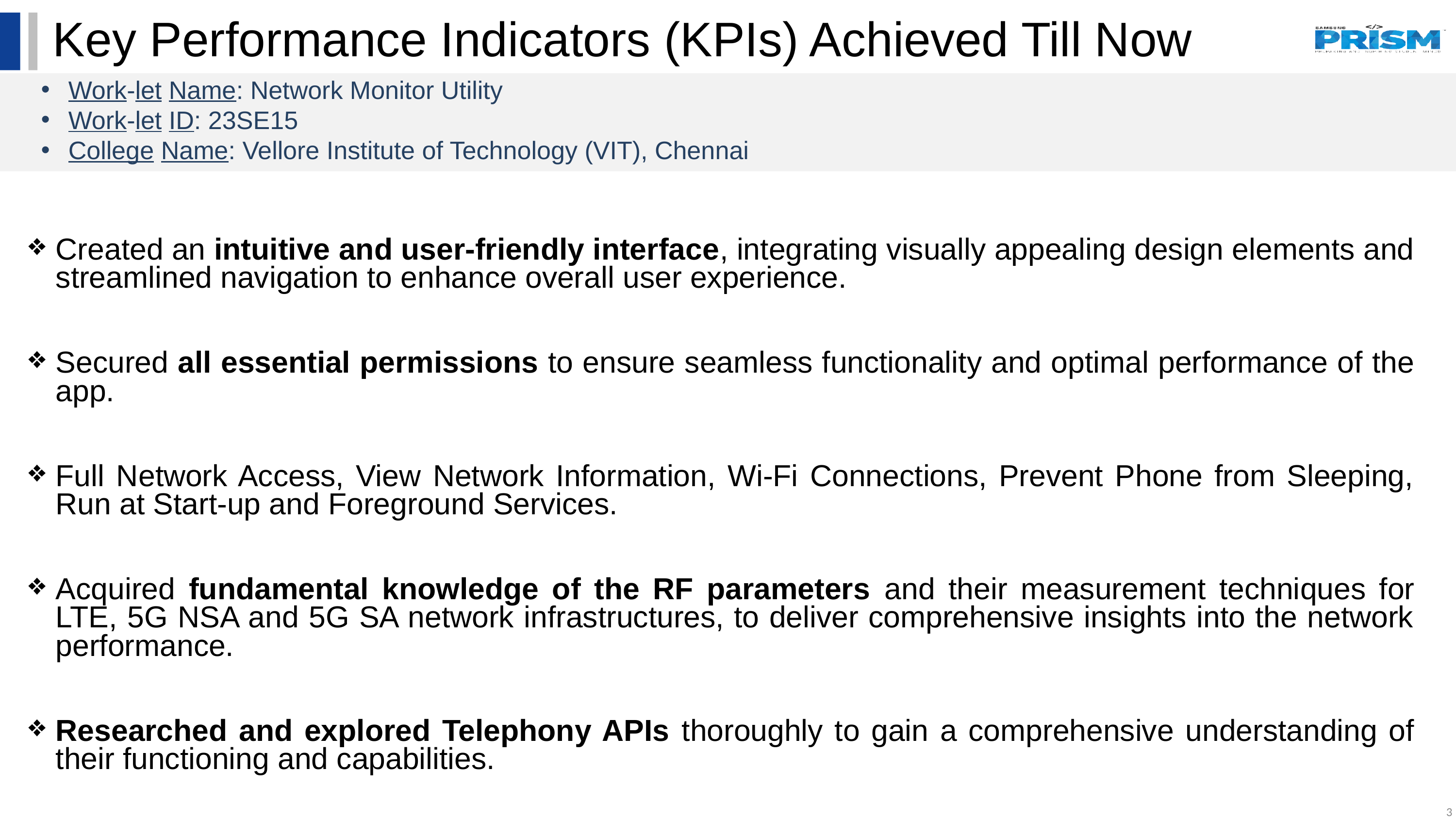

Key Performance Indicators (KPIs) Achieved Till Now

Work-let Name: Network Monitor Utility
Work-let ID: 23SE15
College Name: Vellore Institute of Technology (VIT), Chennai

Created an intuitive and user-friendly interface, integrating visually appealing design elements and streamlined navigation to enhance overall user experience.

Secured all essential permissions to ensure seamless functionality and optimal performance of the app.

Full Network Access, View Network Information, Wi-Fi Connections, Prevent Phone from Sleeping, Run at Start-up and Foreground Services.

Acquired fundamental knowledge of the RF parameters and their measurement techniques for LTE, 5G NSA and 5G SA network infrastructures, to deliver comprehensive insights into the network performance.

Researched and explored Telephony APIs thoroughly to gain a comprehensive understanding of their functioning and capabilities.
3